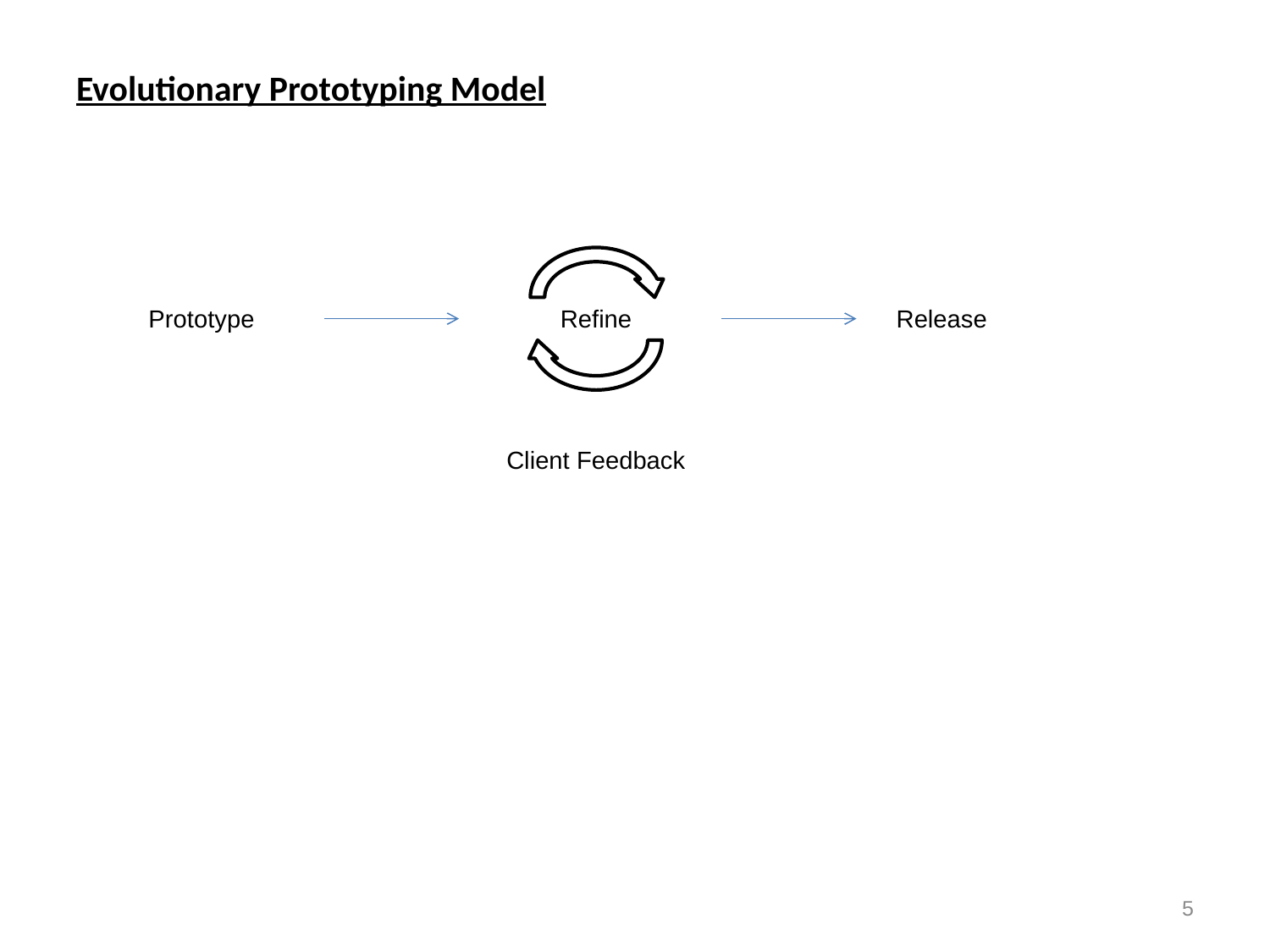

# Evolutionary Prototyping Model

Release
Prototype
Refine
Client Feedback
5